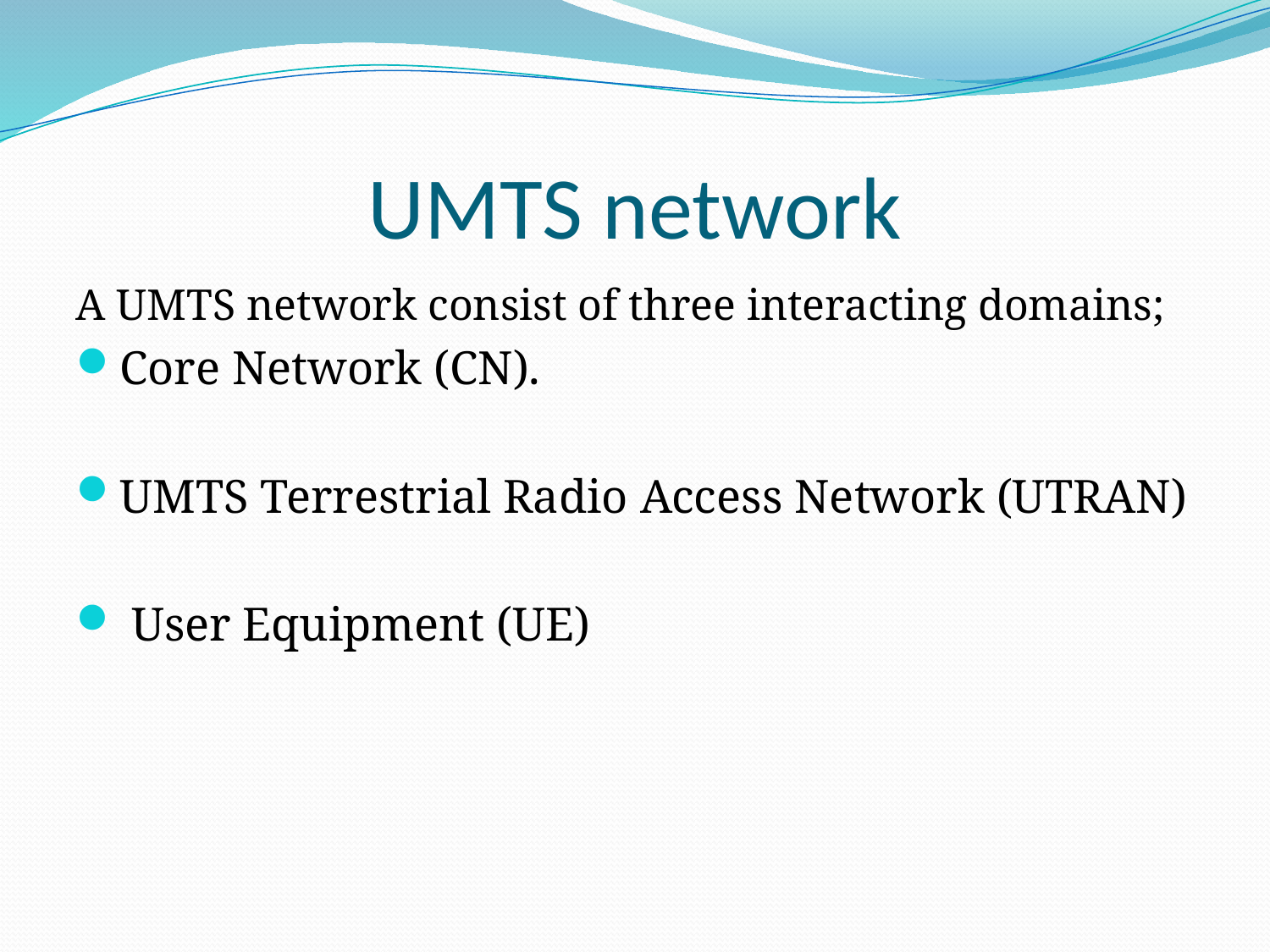

# UMTS network
A UMTS network consist of three interacting domains;
Core Network (CN).

UMTS Terrestrial Radio Access Network (UTRAN)

 User Equipment (UE)